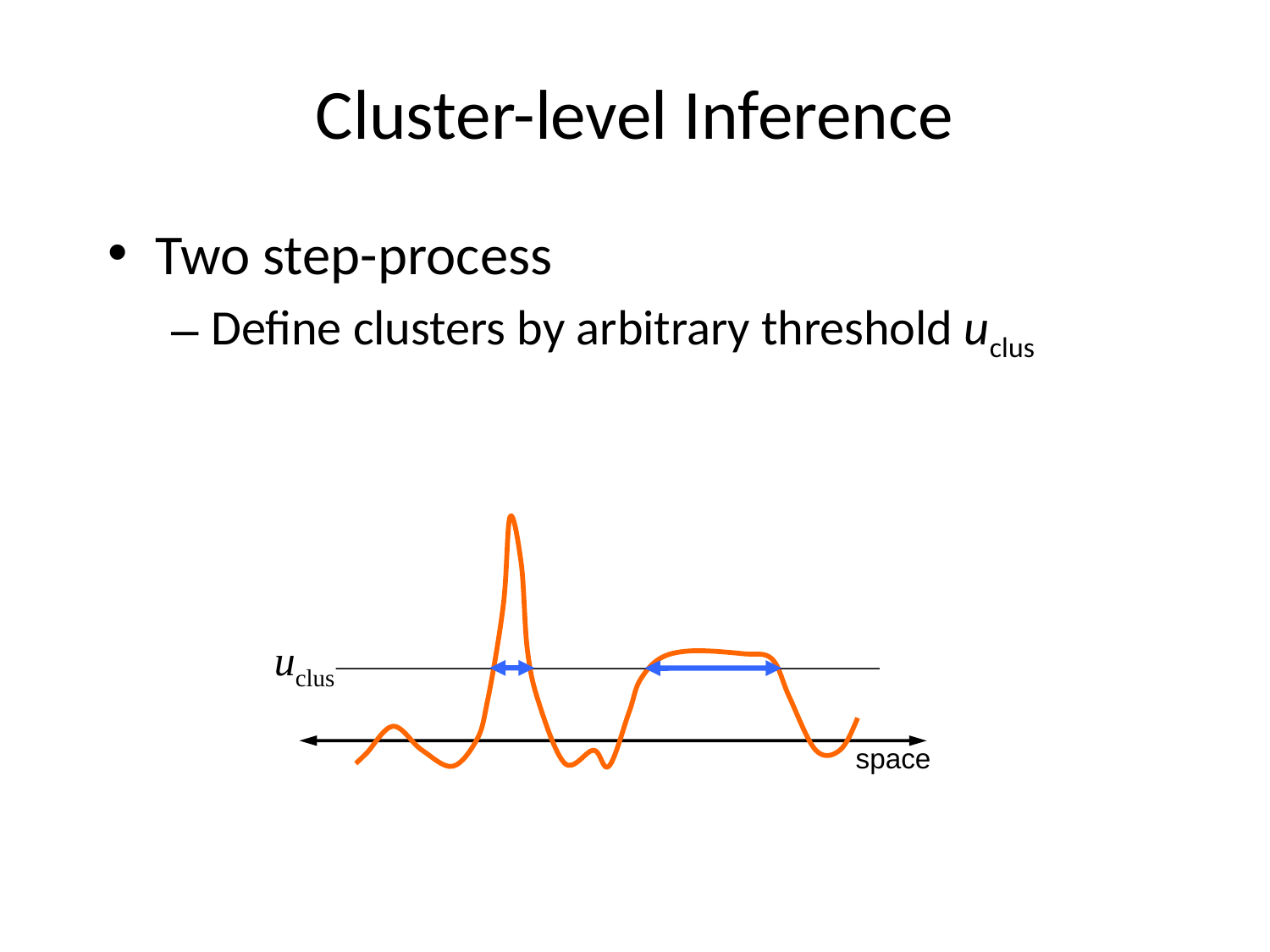

# Cluster-level Inference
Two step-process
Define clusters by arbitrary threshold uclus

uclus

space